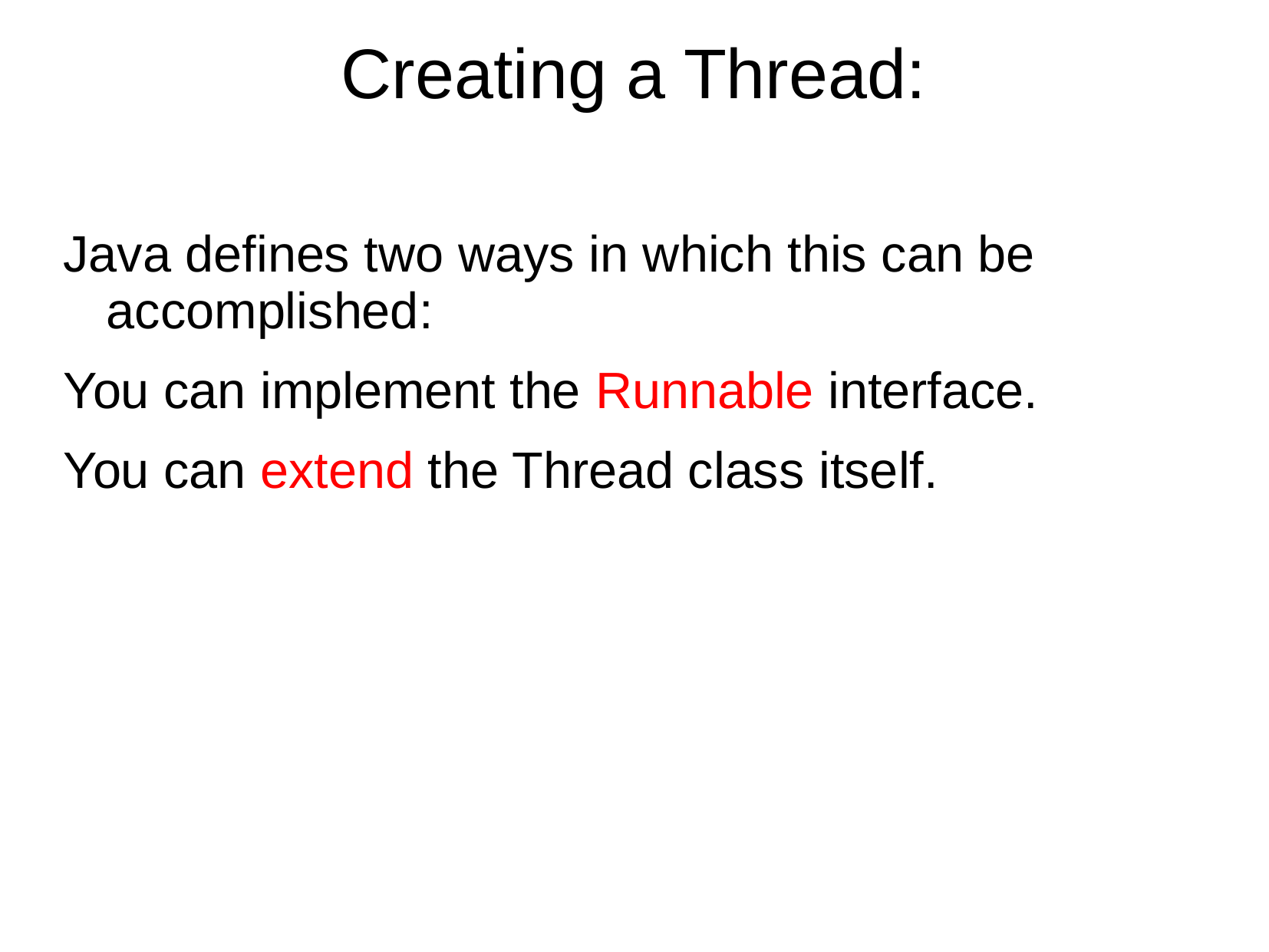

# Creating a Thread:
Java defines two ways in which this can be accomplished:
You can implement the Runnable interface.
You can extend the Thread class itself.